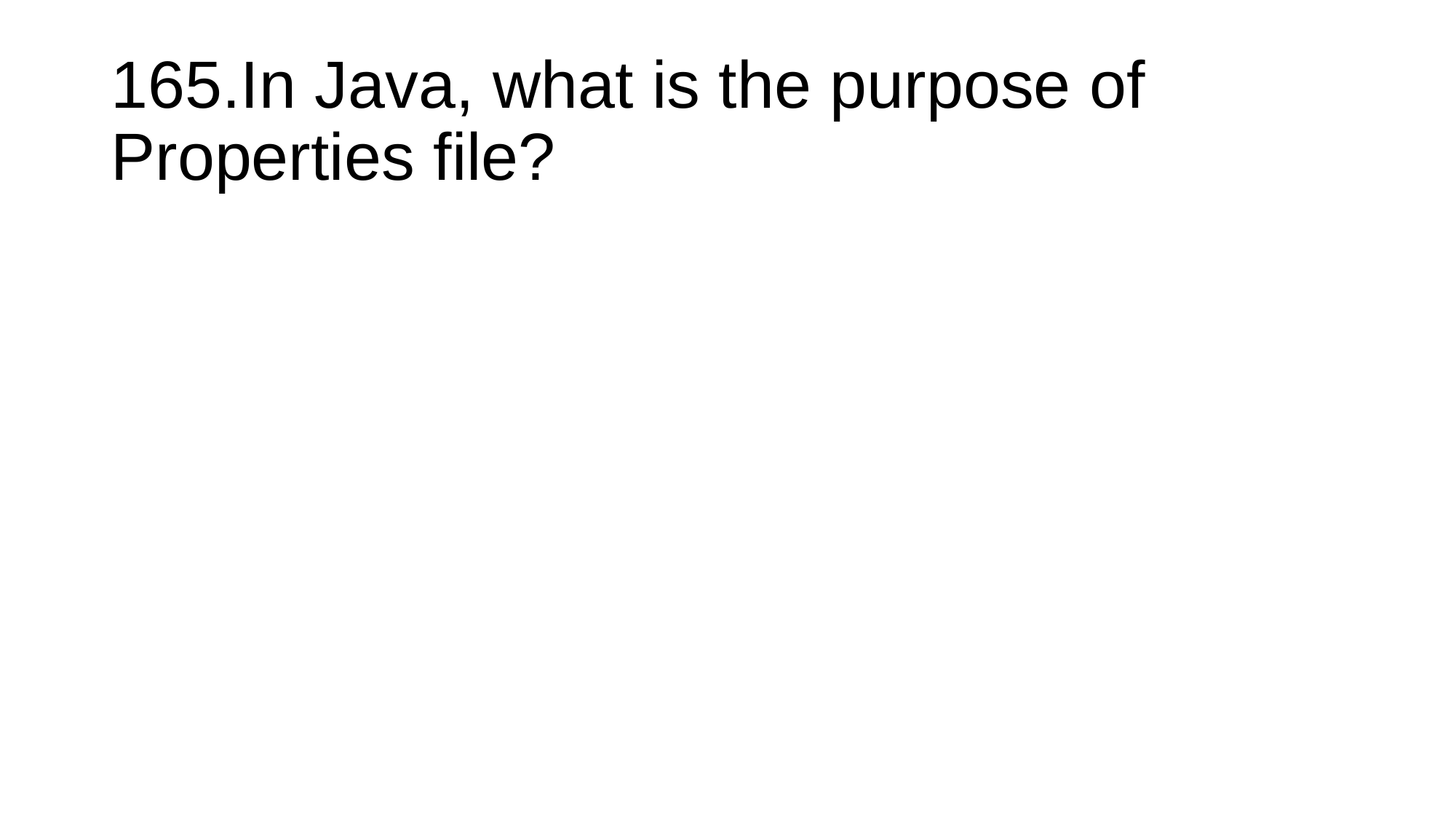

# 165.In Java, what is the purpose of Properties file?